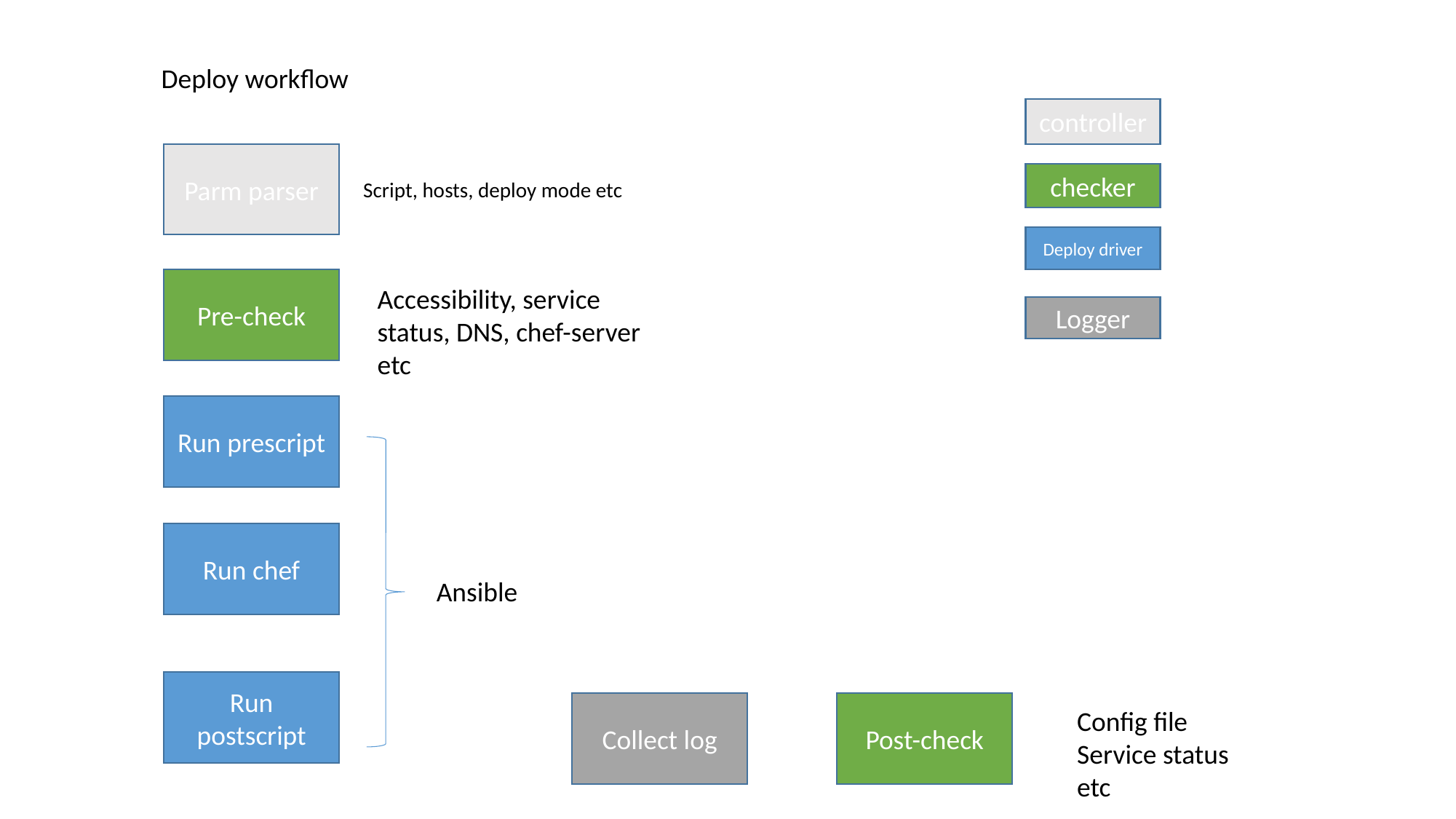

Deploy workflow
controller
Parm parser
checker
Script, hosts, deploy mode etc
Deploy driver
Pre-check
Accessibility, service status, DNS, chef-server etc
Logger
Run prescript

Run chef
Ansible
Run postscript
Collect log
Post-check
Config file
Service status
etc